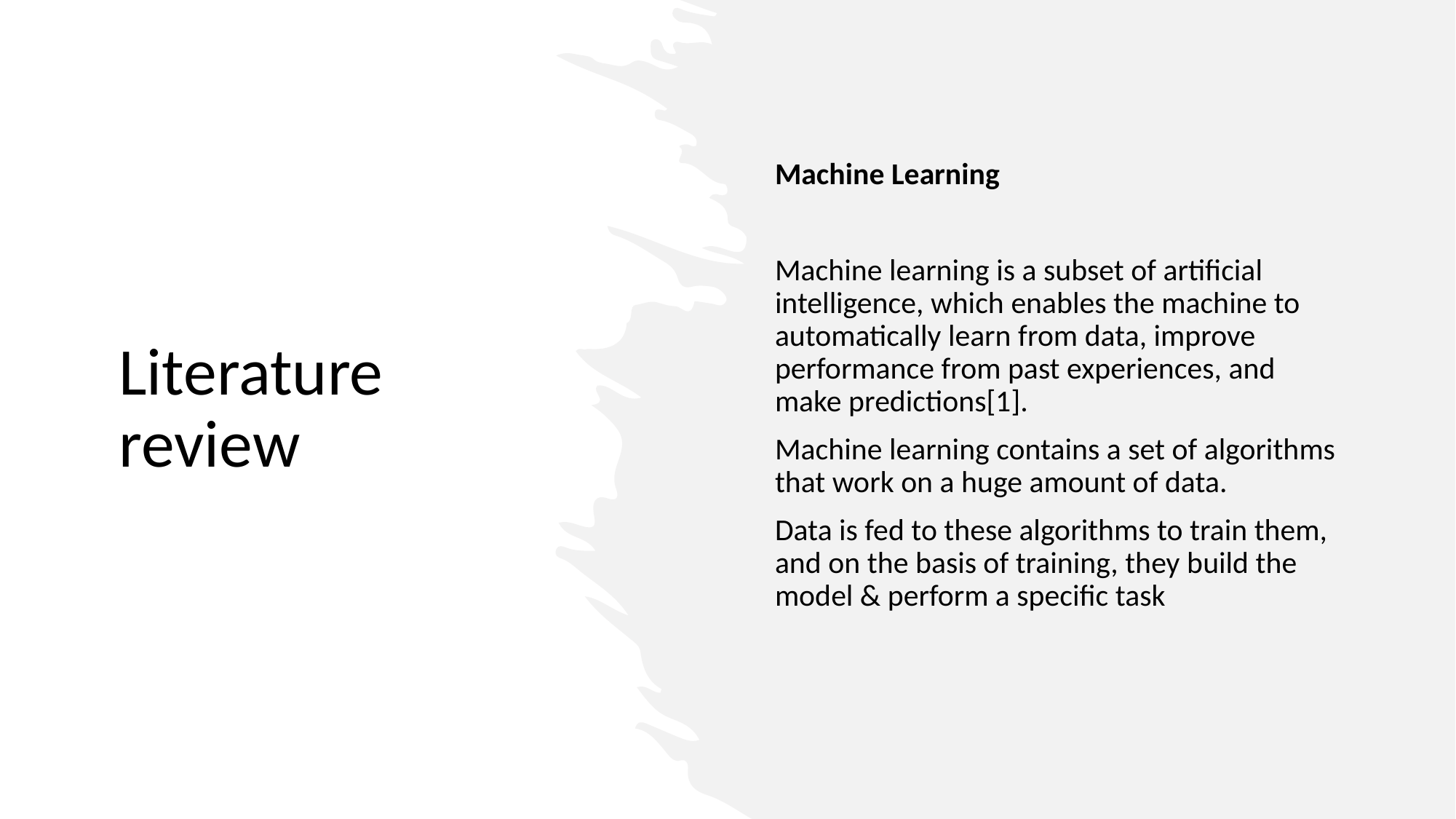

Machine Learning

Machine learning is a subset of artificial intelligence, which enables the machine to automatically learn from data, improve performance from past experiences, and make predictions[1].
Machine learning contains a set of algorithms that work on a huge amount of data.
Data is fed to these algorithms to train them, and on the basis of training, they build the model & perform a specific task

# Literature review